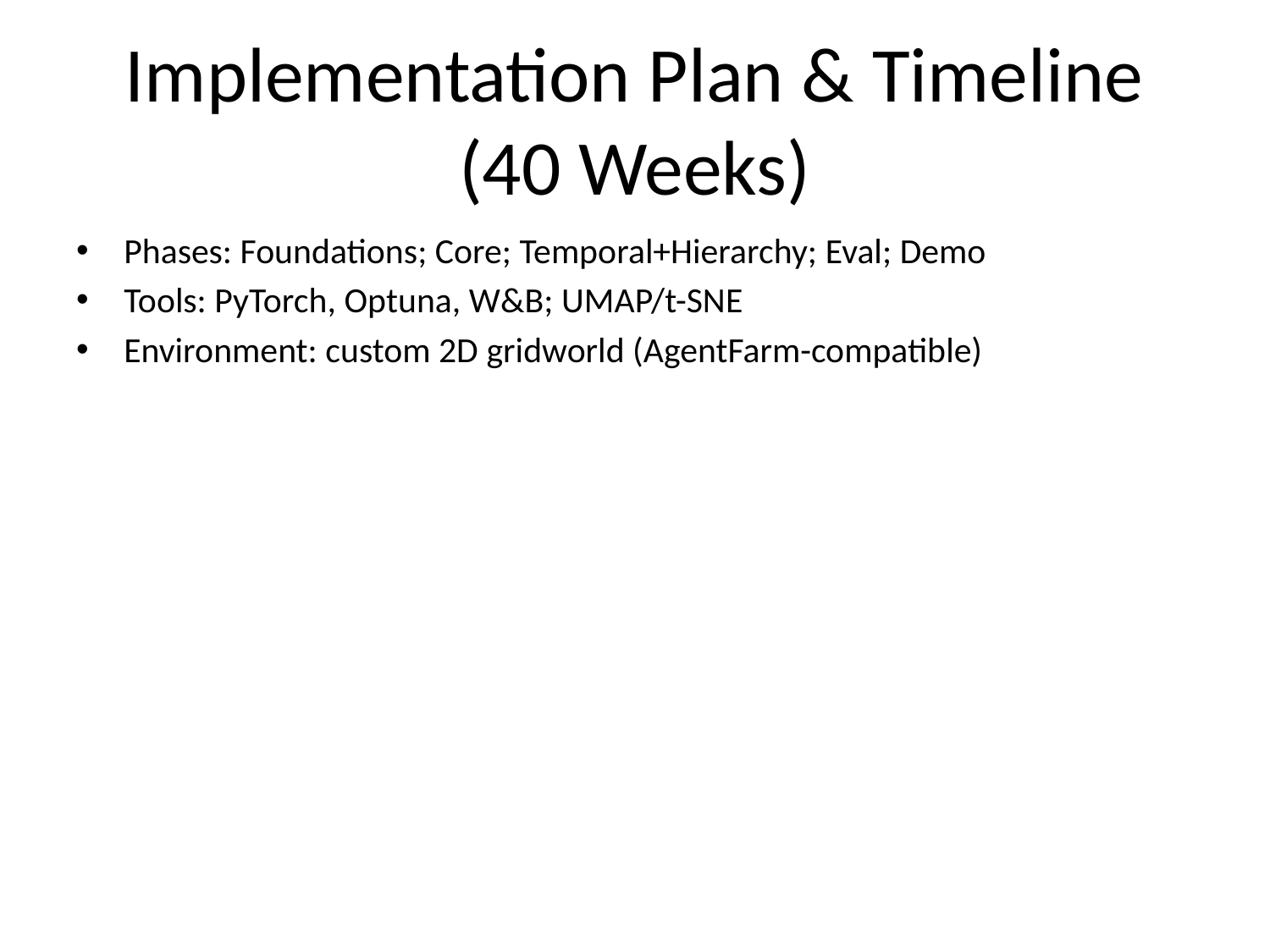

# Implementation Plan & Timeline (40 Weeks)
Phases: Foundations; Core; Temporal+Hierarchy; Eval; Demo
Tools: PyTorch, Optuna, W&B; UMAP/t-SNE
Environment: custom 2D gridworld (AgentFarm-compatible)